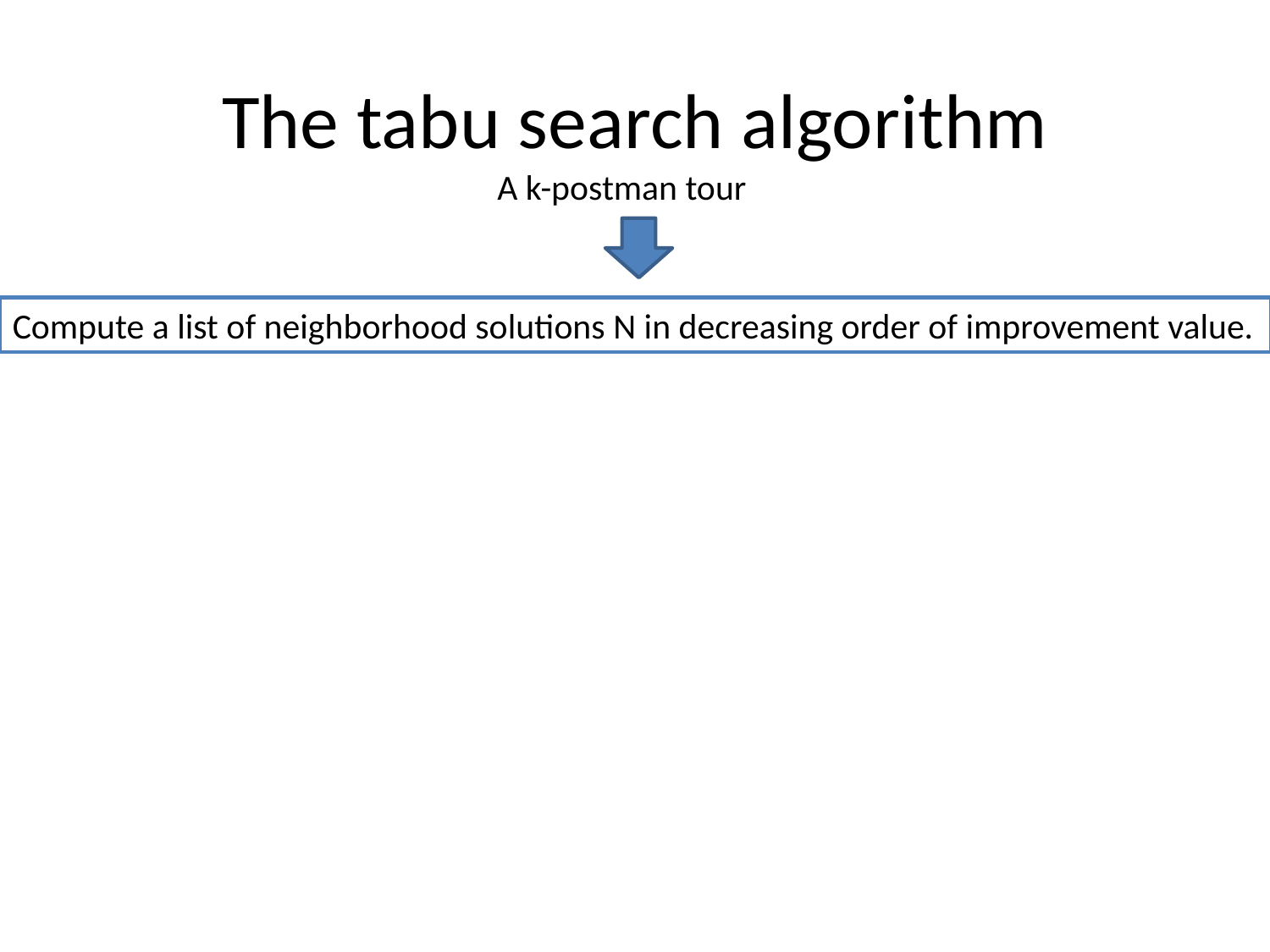

# The tabu search algorithm
A k-postman tour

Compute a list of neighborhood solutions N in decreasing order of improvement value.